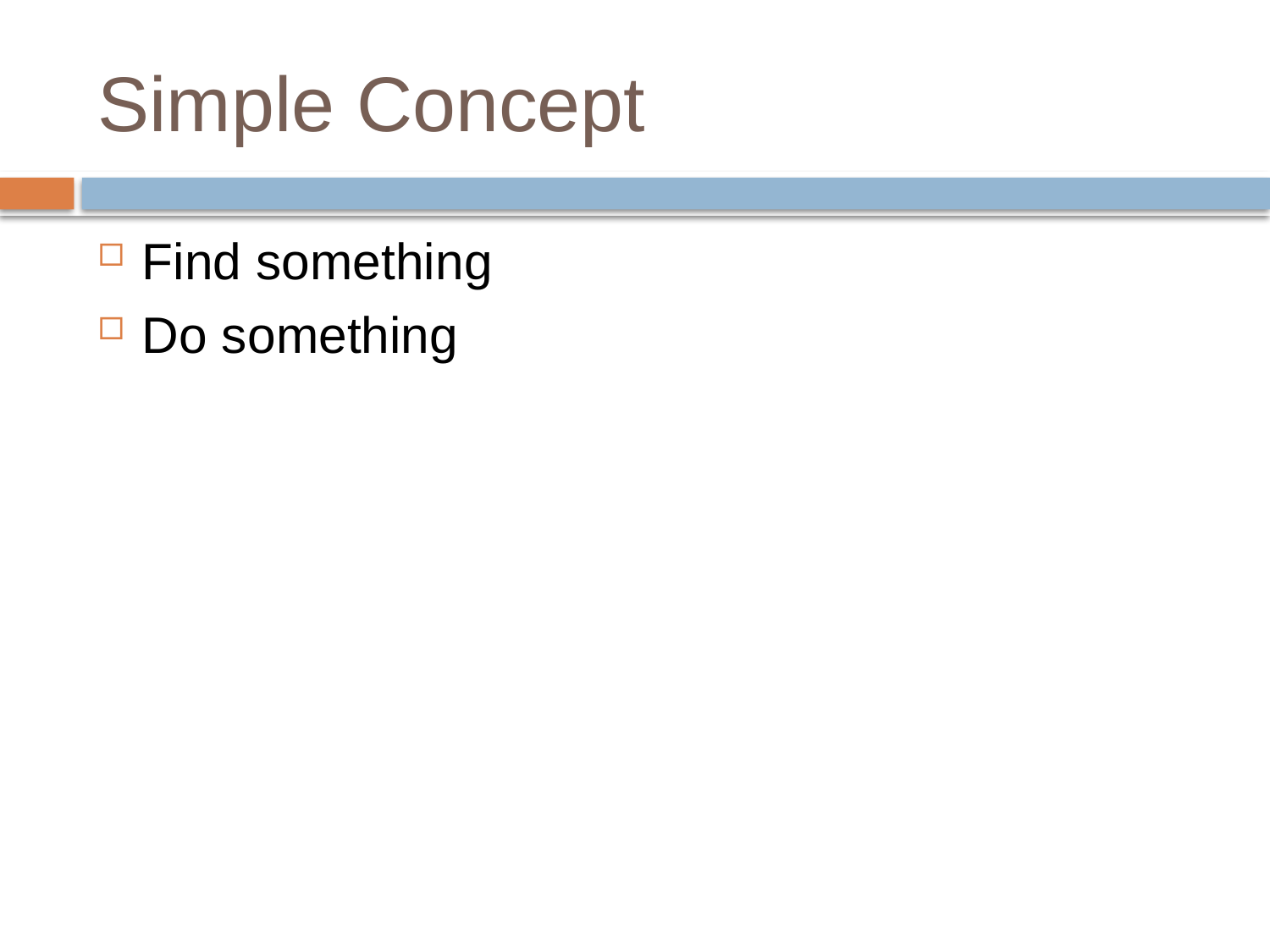

# Simple Concept
Find something
Do something